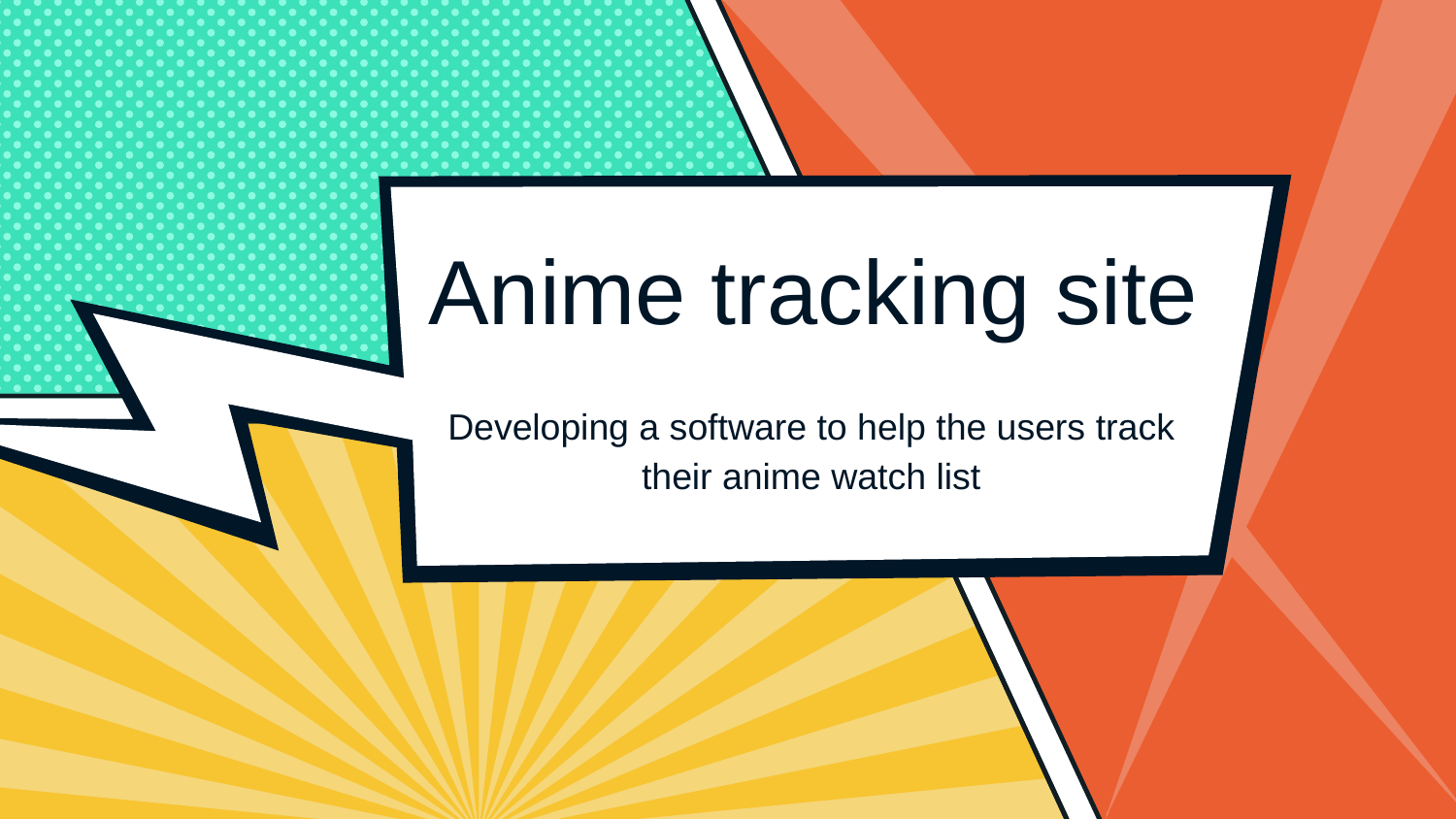

# Anime tracking site
Developing a software to help the users track their anime watch list